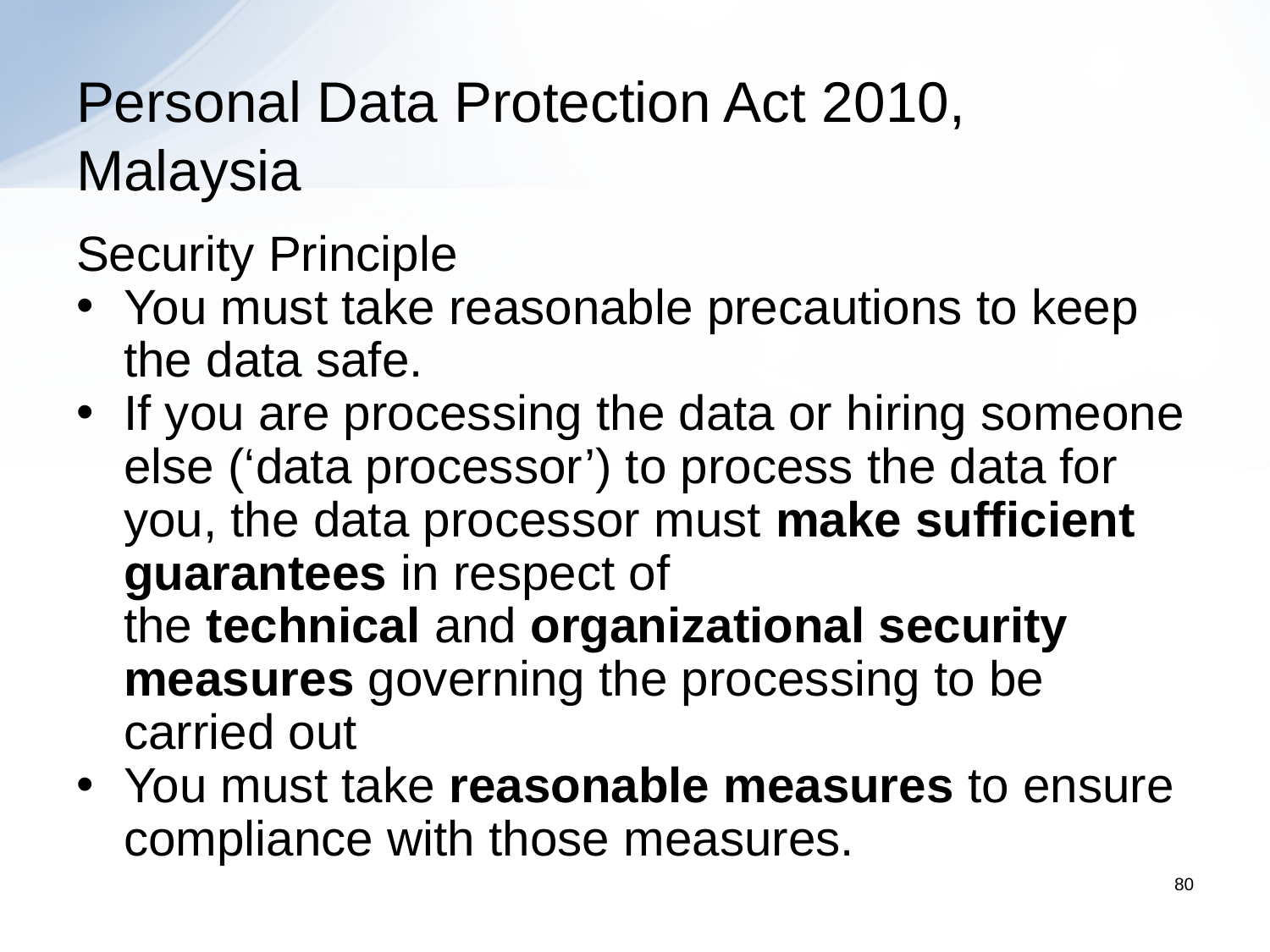

# Personal Data Protection Act 2010, Malaysia
Security Principle
You must take reasonable precautions to keep the data safe.
If you are processing the data or hiring someone else (‘data processor’) to process the data for you, the data processor must make sufficient guarantees in respect of the technical and organizational security measures governing the processing to be carried out
You must take reasonable measures to ensure compliance with those measures.
80